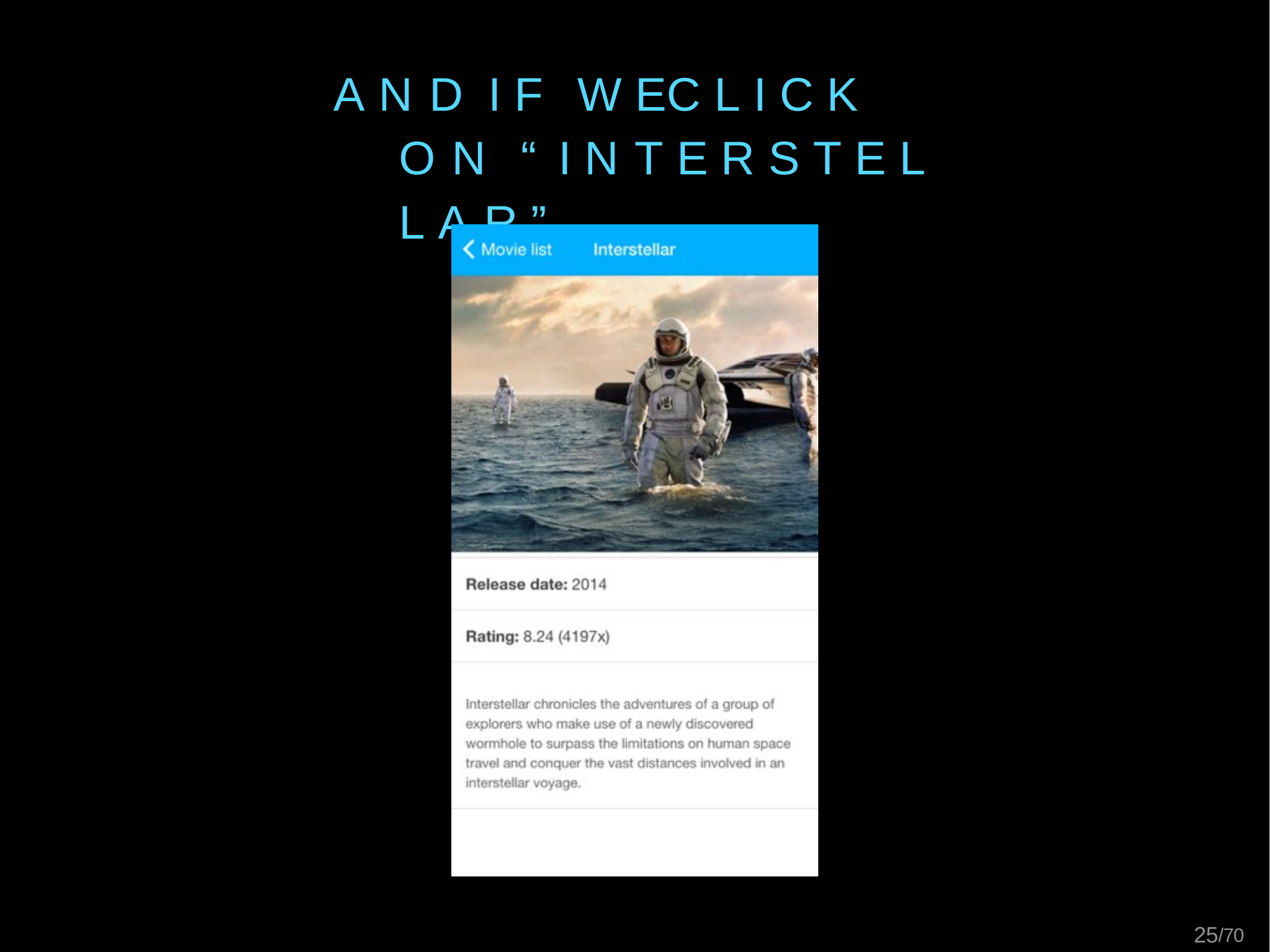

# A N D	I F	W E	C L I C K	O N  “ I N T E R S T E L L A R ”

25/70